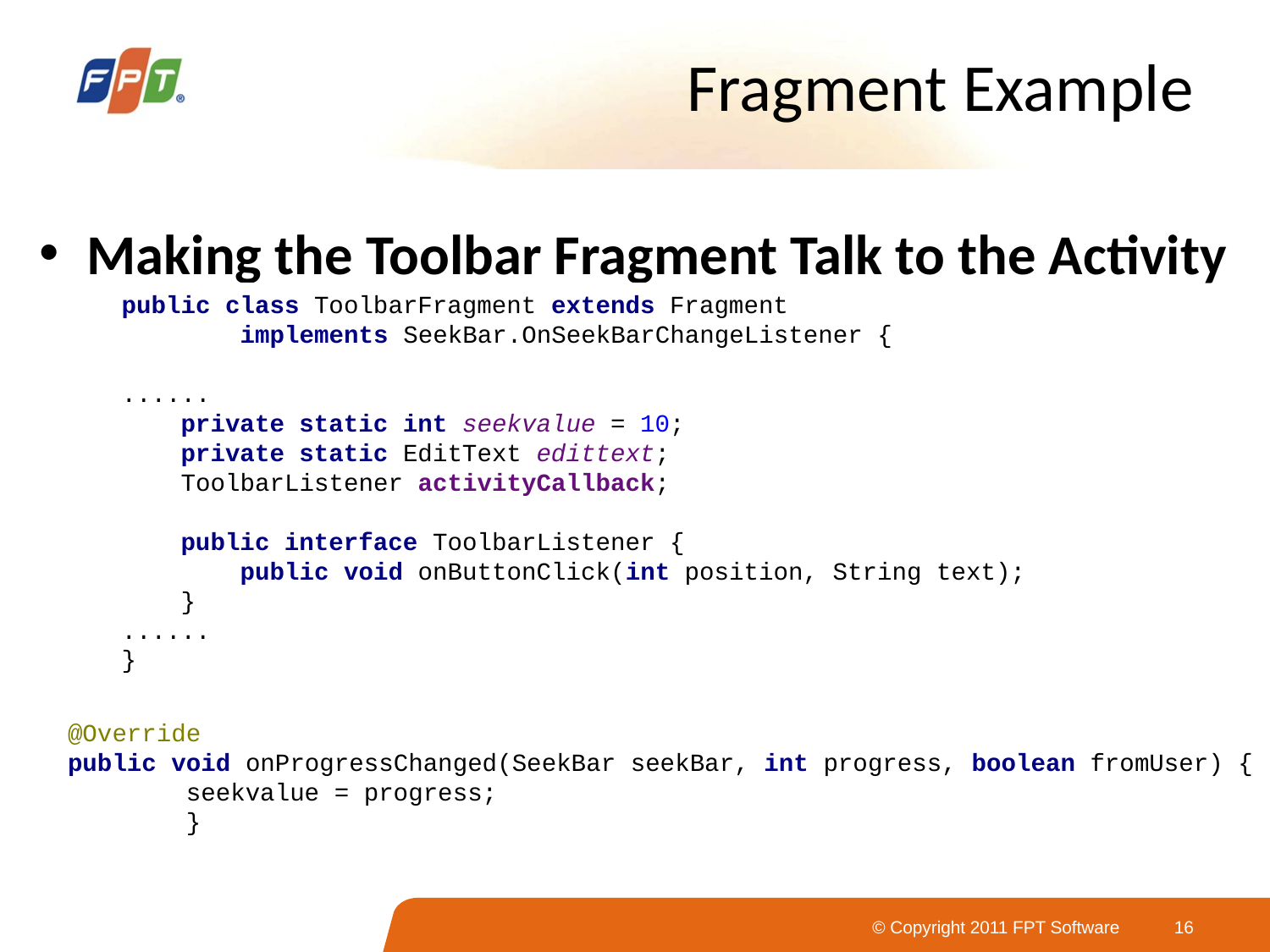

# Fragment Example
Making the Toolbar Fragment Talk to the Activity
public class ToolbarFragment extends Fragment
        implements SeekBar.OnSeekBarChangeListener {
......
    private static int seekvalue = 10;
    private static EditText edittext;
    ToolbarListener activityCallback;
    public interface ToolbarListener {
        public void onButtonClick(int position, String text);
    }
......
}
@Override
public void onProgressChanged(SeekBar seekBar, int progress, boolean fromUser) {
        seekvalue = progress;
        }